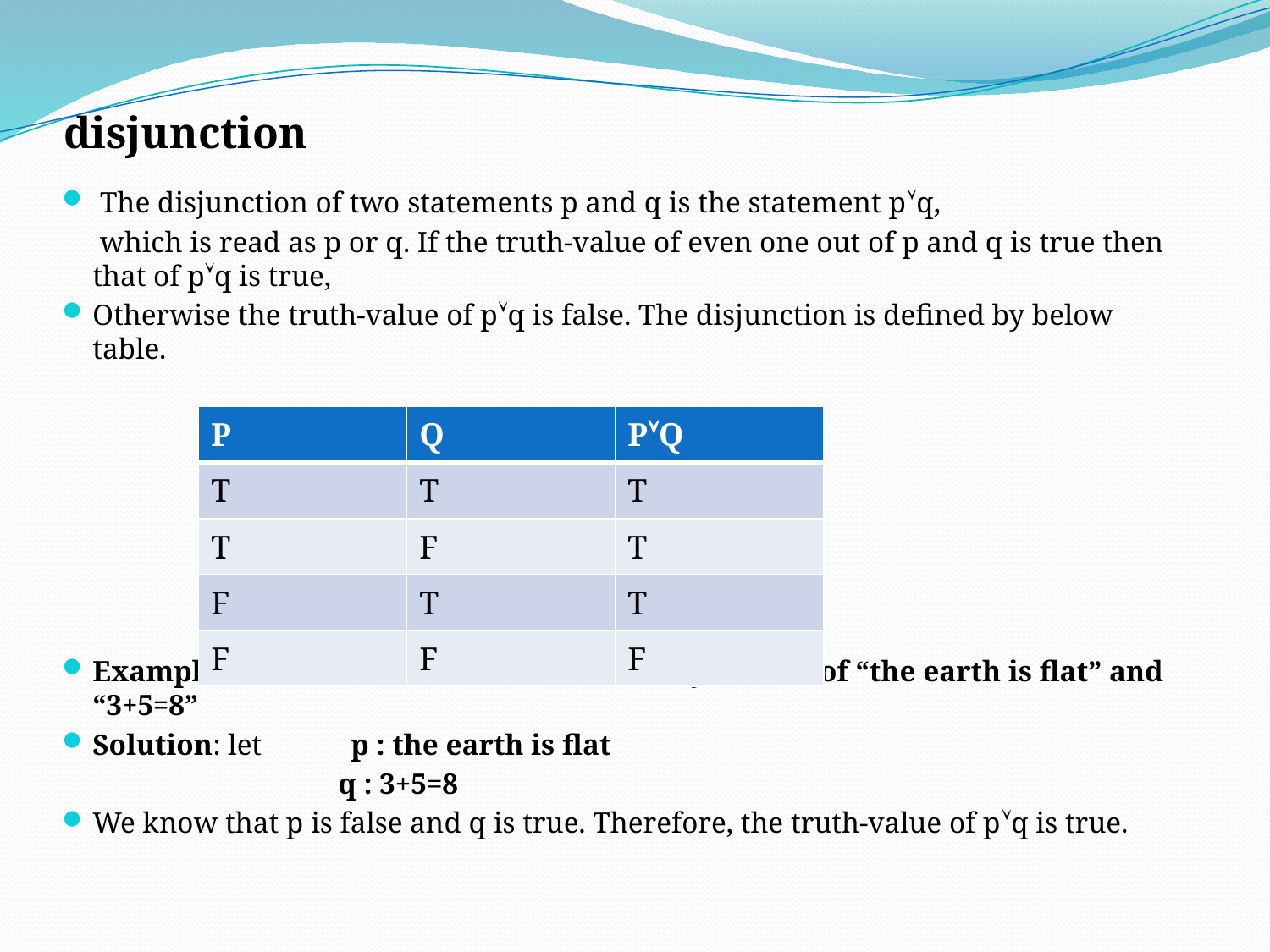

# disjunction
 The disjunction of two statements p and q is the statement p∨q,
	 which is read as p or q. If the truth-value of even one out of p and q is true then that of p∨q is true,
Otherwise the truth-value of p∨q is false. The disjunction is defined by below table.

Example: Obtain the truth value of the disjunction of “the earth is flat” and “3+5=8”
Solution: let            p : the earth is flat
   q : 3+5=8
We know that p is false and q is true. Therefore, the truth-value of p∨q is true.
| P | Q | P∨Q |
| --- | --- | --- |
| T | T | T |
| T | F | T |
| F | T | T |
| F | F | F |